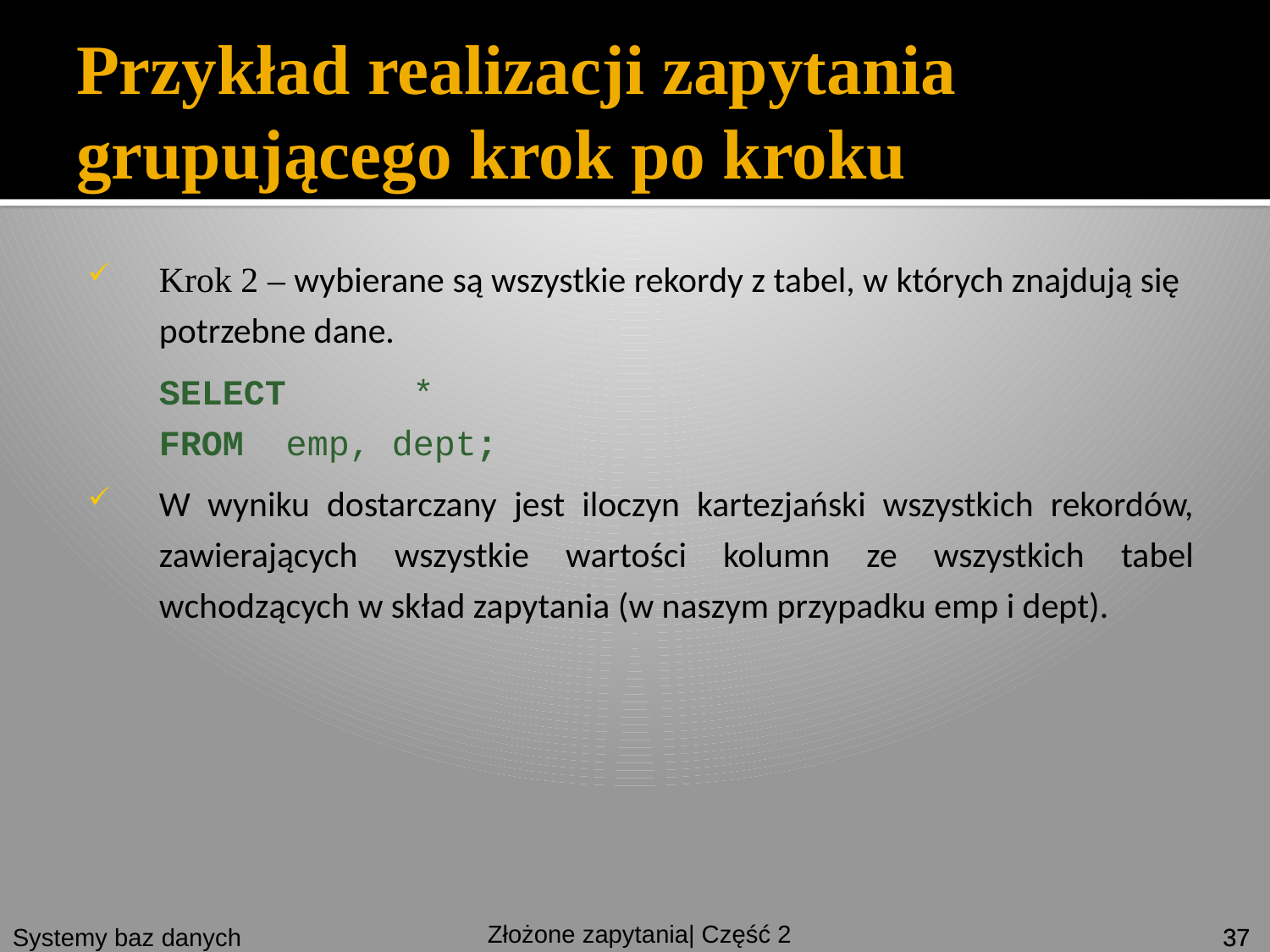

# Przykład realizacji zapytania grupującego krok po kroku
Krok 2 – wybierane są wszystkie rekordy z tabel, w których znajdują się potrzebne dane.
SELECT	*
FROM	emp, dept;
W wyniku dostarczany jest iloczyn kartezjański wszystkich rekordów, zawierających wszystkie wartości kolumn ze wszystkich tabel wchodzących w skład zapytania (w naszym przypadku emp i dept).
Złożone zapytania| Część 2